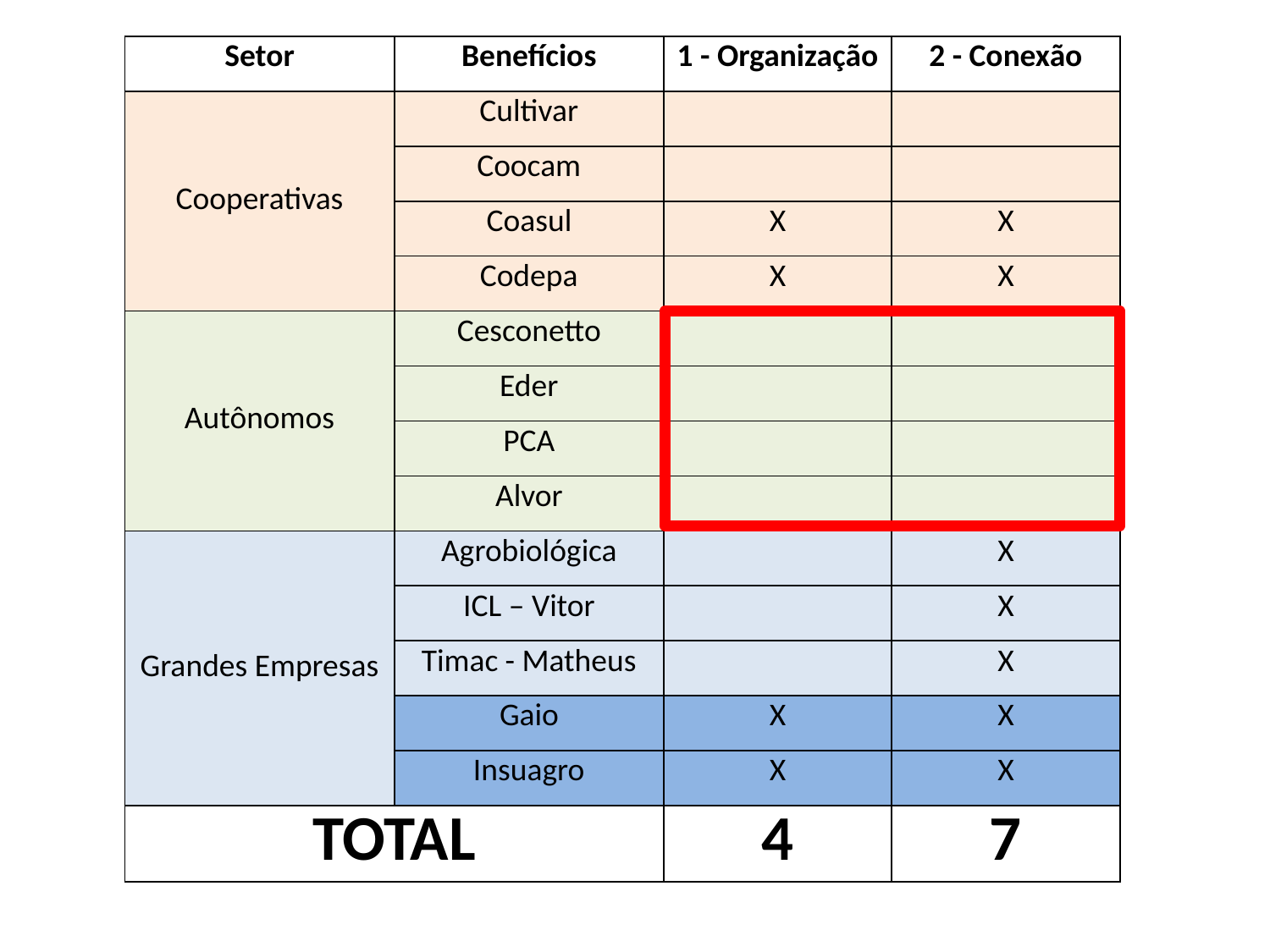

| Setor | Benefícios | 1 - Organização | 2 - Conexão |
| --- | --- | --- | --- |
| Cooperativas | Cultivar |  |  |
|  | Coocam |  |  |
|  | Coasul | X | X |
|  | Codepa | X | X |
| Autônomos | Cesconetto |  |  |
|  | Eder |  |  |
|  | PCA |  |  |
|  | Alvor |  |  |
| Grandes Empresas | Agrobiológica |  | X |
|  | ICL – Vitor |  | X |
|  | Timac - Matheus |  | X |
|  | Gaio | X | X |
|  | Insuagro | X | X |
| TOTAL |  | 4 | 7 |